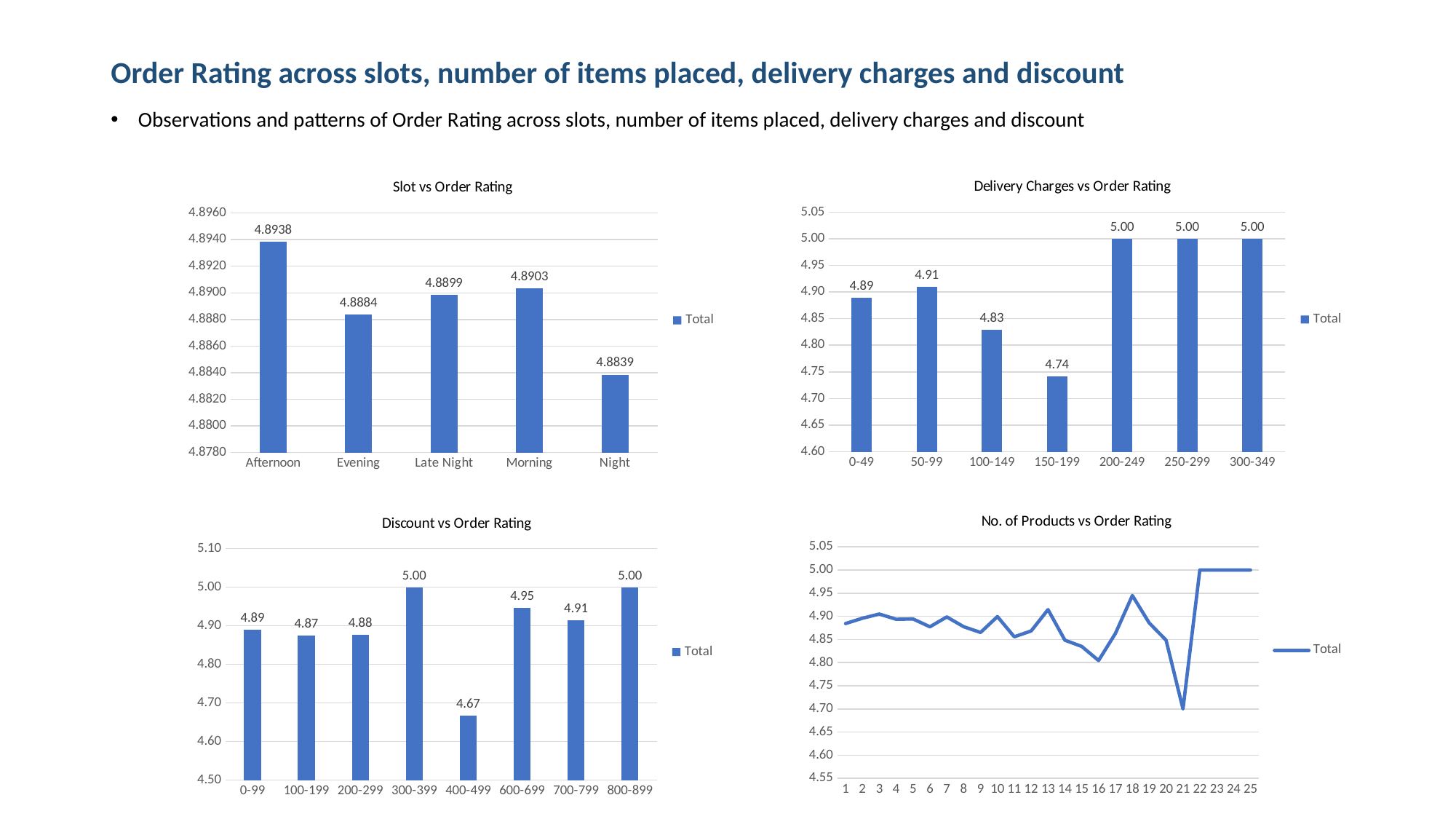

# Order Rating across slots, number of items placed, delivery charges and discount
Observations and patterns of Order Rating across slots, number of items placed, delivery charges and discount

### Chart: Delivery Charges vs Order Rating

| Category | Total |
|---|---|
| 0-49 | 4.88914920984932 |
| 50-99 | 4.910271546635183 |
| 100-149 | 4.829411764705882 |
| 150-199 | 4.741935483870968 |
| 200-249 | 5.0 |
| 250-299 | 5.0 |
| 300-349 | 5.0 |

### Chart: Slot vs Order Rating

| Category | Total |
|---|---|
| Afternoon | 4.893821742066171 |
| Evening | 4.888370118845501 |
| Late Night | 4.889867841409692 |
| Morning | 4.890332158099833 |
| Night | 4.883854866577078 |

### Chart: No. of Products vs Order Rating

| Category | Total |
|---|---|
| 1 | 4.884442339569027 |
| 2 | 4.895962348278425 |
| 3 | 4.9049548145839825 |
| 4 | 4.893719806763285 |
| 5 | 4.894345238095238 |
| 6 | 4.87742799732083 |
| 7 | 4.89873417721519 |
| 8 | 4.877682403433476 |
| 9 | 4.8652291105121295 |
| 10 | 4.89945155393053 |
| 11 | 4.855875831485587 |
| 12 | 4.868501529051988 |
| 13 | 4.91449814126394 |
| 14 | 4.848484848484849 |
| 15 | 4.835051546391752 |
| 16 | 4.804511278195489 |
| 17 | 4.863247863247863 |
| 18 | 4.945054945054945 |
| 19 | 4.885714285714286 |
| 20 | 4.848484848484849 |
| 21 | 4.7 |
| 22 | 5.0 |
| 23 | 5.0 |
| 24 | 5.0 |
| 25 | 5.0 |

### Chart: Discount vs Order Rating

| Category | Total |
|---|---|
| 0-99 | 4.889953501479498 |
| 100-199 | 4.8749040675364546 |
| 200-299 | 4.876288659793815 |
| 300-399 | 5.0 |
| 400-499 | 4.666666666666667 |
| 600-699 | 4.946666666666666 |
| 700-799 | 4.914285714285715 |
| 800-899 | 5.0 |